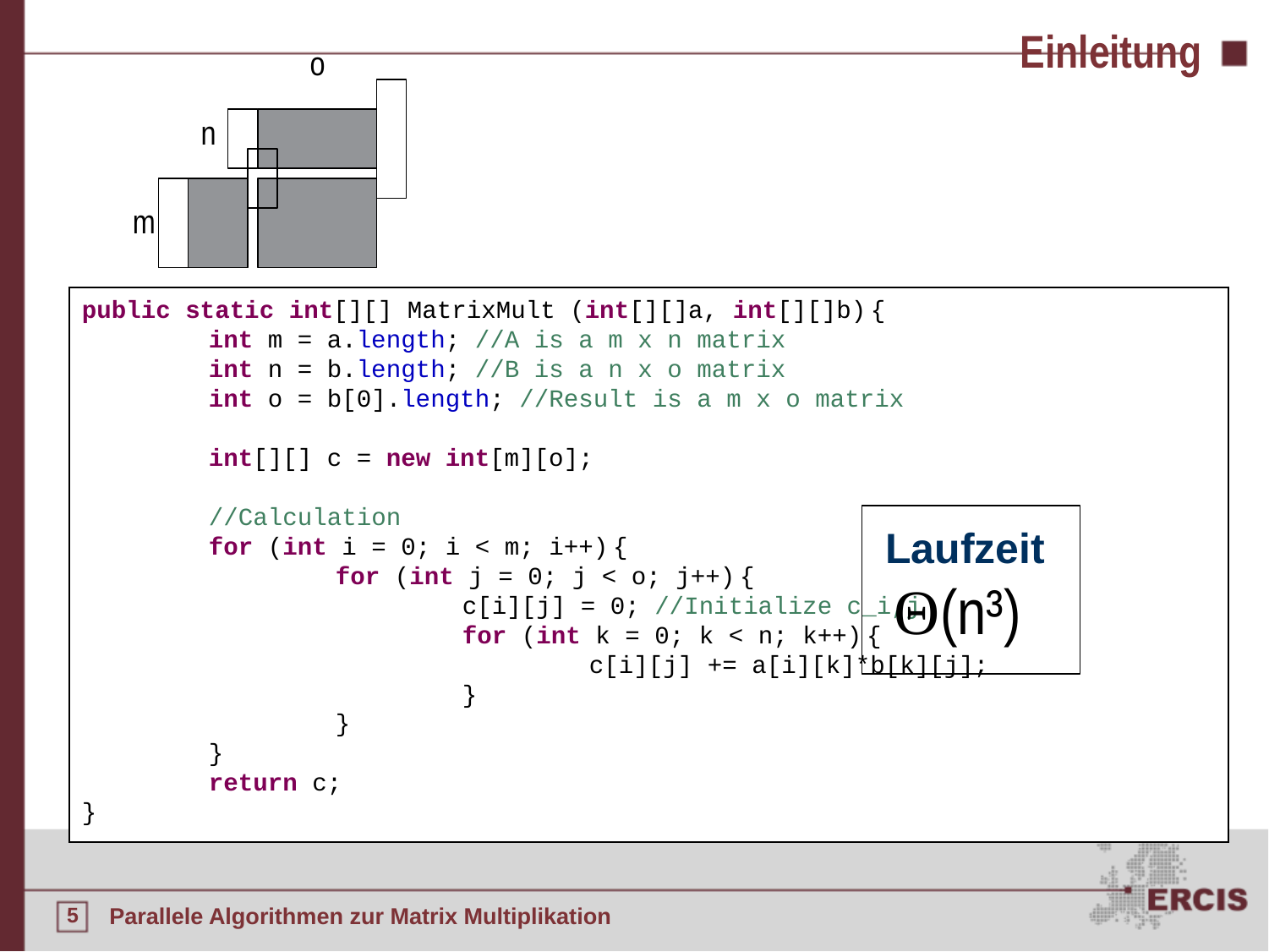

Einleitung
o

n

m
public static int[][] MatrixMult (int[][]a, int[][]b) {
	int m = a.length; //A is a m x n matrix
	int n = b.length; //B is a n x o matrix
	int o = b[0].length; //Result is a m x o matrix

	int[][] c = new int[m][o];

	//Calculation
	for (int i = 0; i < m; i++) {
		for (int j = 0; j < o; j++) {
			c[i][j] = 0; //Initialize c_i,j
			for (int k = 0; k < n; k++) {
				c[i][j] += a[i][k]*b[k][j];
			}
		}
	}
	return c;
}

Laufzeit
Θ(n³)